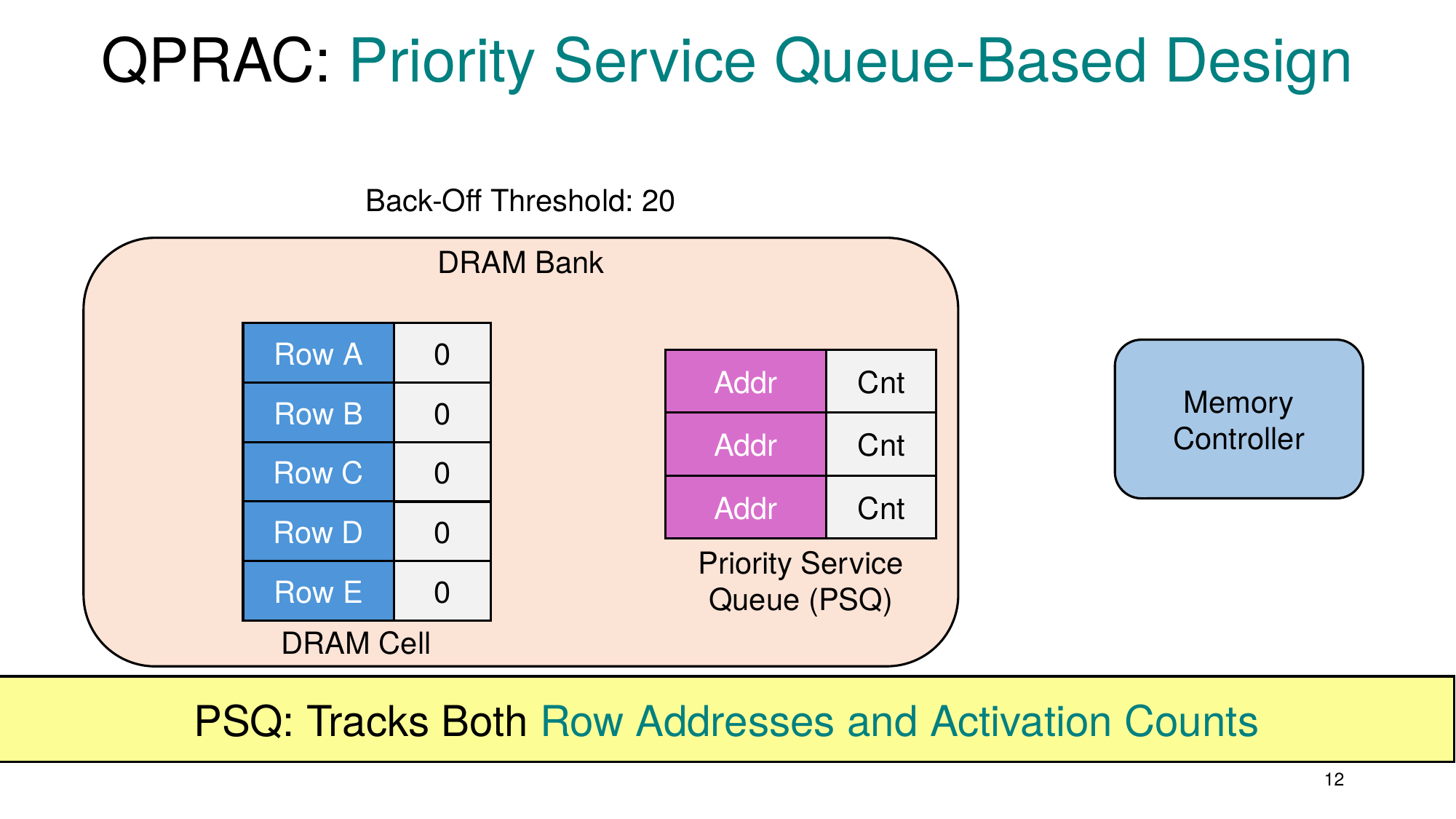

# QPRAC: Priority Service Queue-Based Design
Back-Off Threshold: 20
DRAM Bank

Row A
0
Memory Controller
Addr
Cnt
Addr
Cnt
Addr
Cnt
Row B
0
Row C
0
Row D
0
Priority Service Queue (PSQ)
Row E
0
DRAM Cell
PSQ: Tracks Both Row Addresses and Activation Counts
12